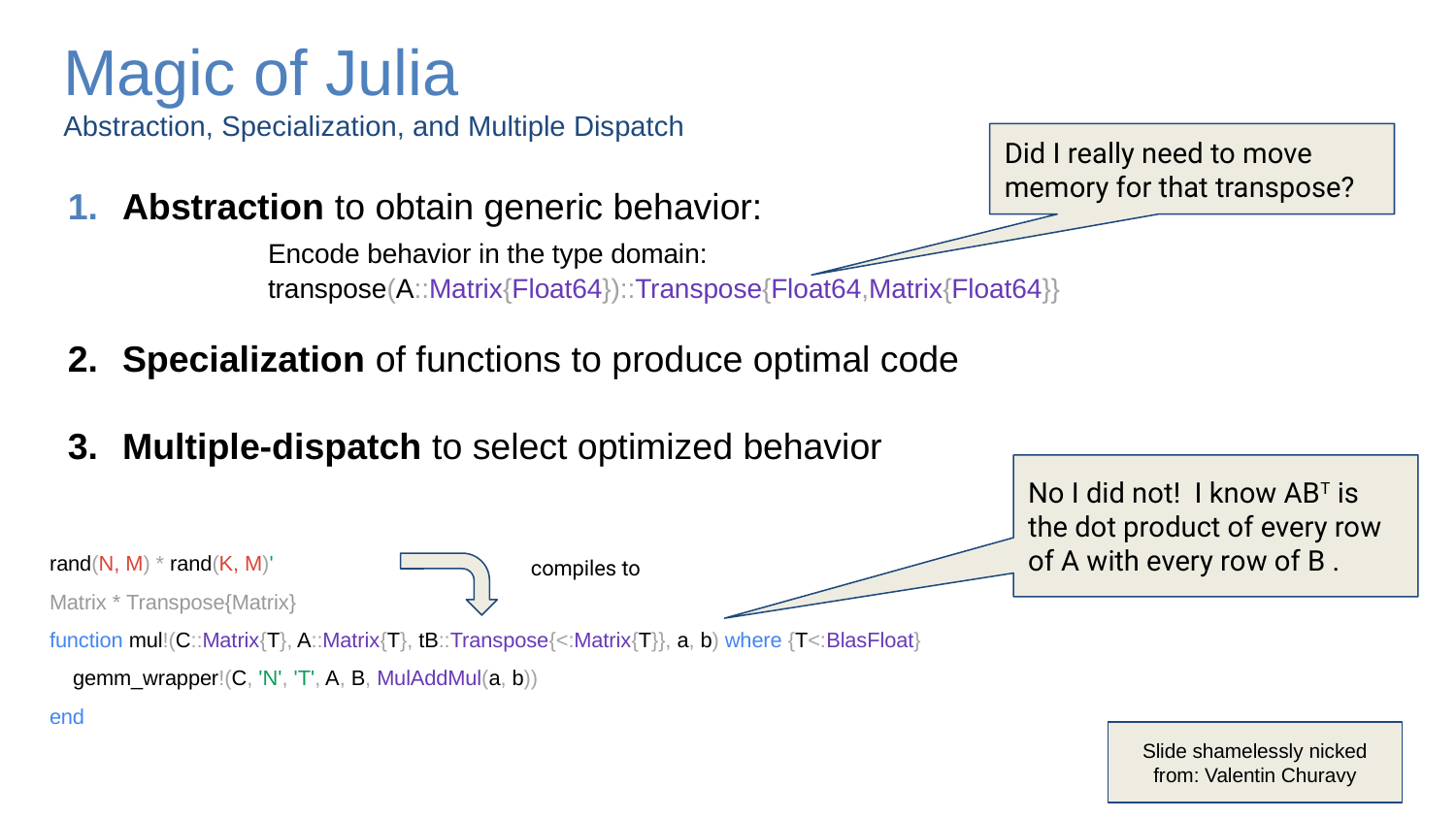

# Magic of Julia
Abstraction, Specialization, and Multiple Dispatch
Did I really need to move memory for that transpose?
Abstraction to obtain generic behavior:
	Encode behavior in the type domain:
	transpose(A::Matrix{Float64})::Transpose{Float64,Matrix{Float64}}
Specialization of functions to produce optimal code
Multiple-dispatch to select optimized behavior

rand(N, M) * rand(K, M)'
Matrix * Transpose{Matrix}
function mul!(C::Matrix{T}, A::Matrix{T}, tB::Transpose{<:Matrix{T}}, a, b) where {T<:BlasFloat}
    gemm_wrapper!(C, 'N', 'T', A, B, MulAddMul(a, b))
end

No I did not!  I know ABT is the dot product of every row of A with every row of B .

compiles to
Slide shamelessly nicked from: Valentin Churavy